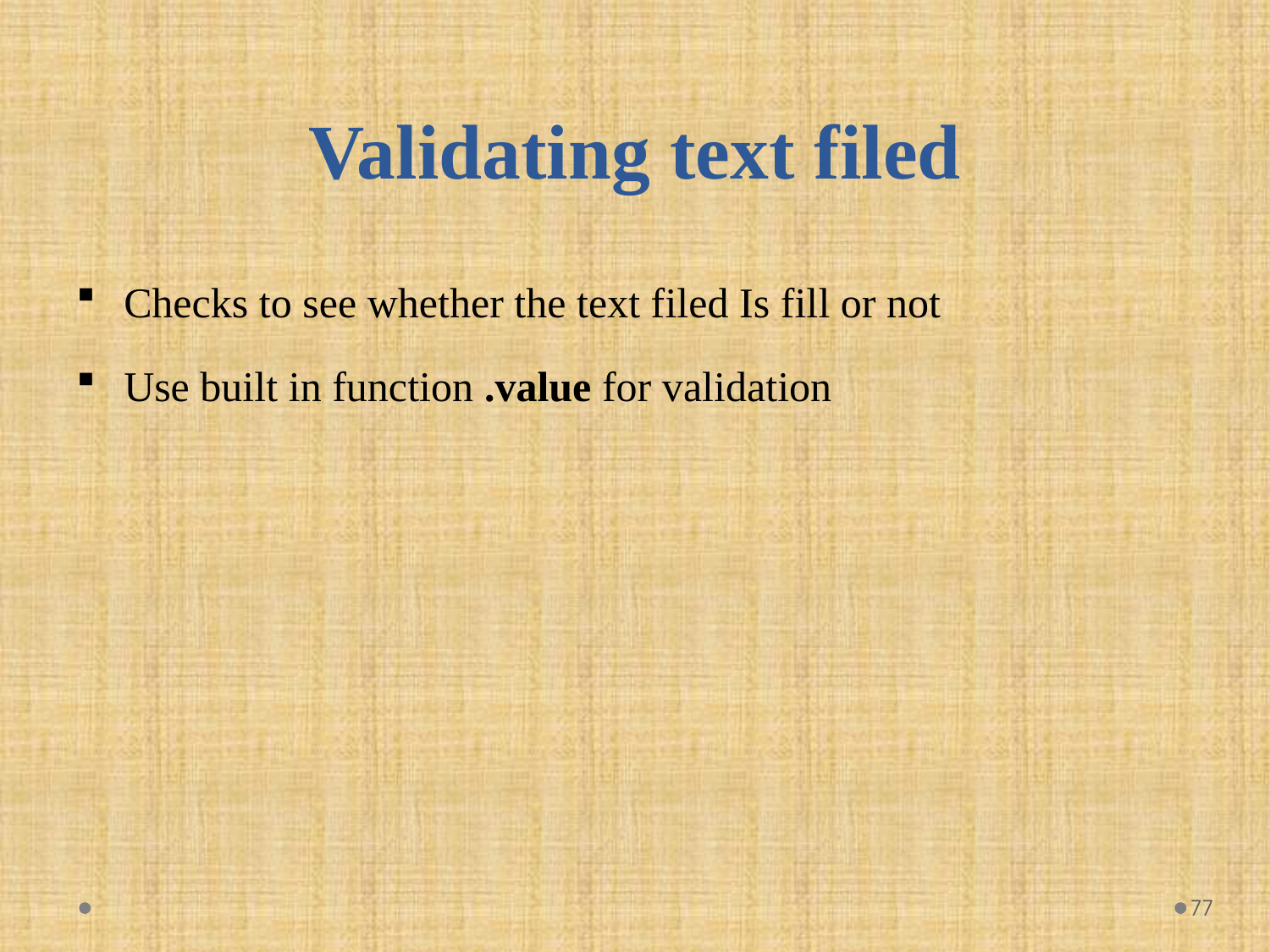

# Validating text filed
Checks to see whether the text filed Is fill or not
Use built in function .value for validation
77